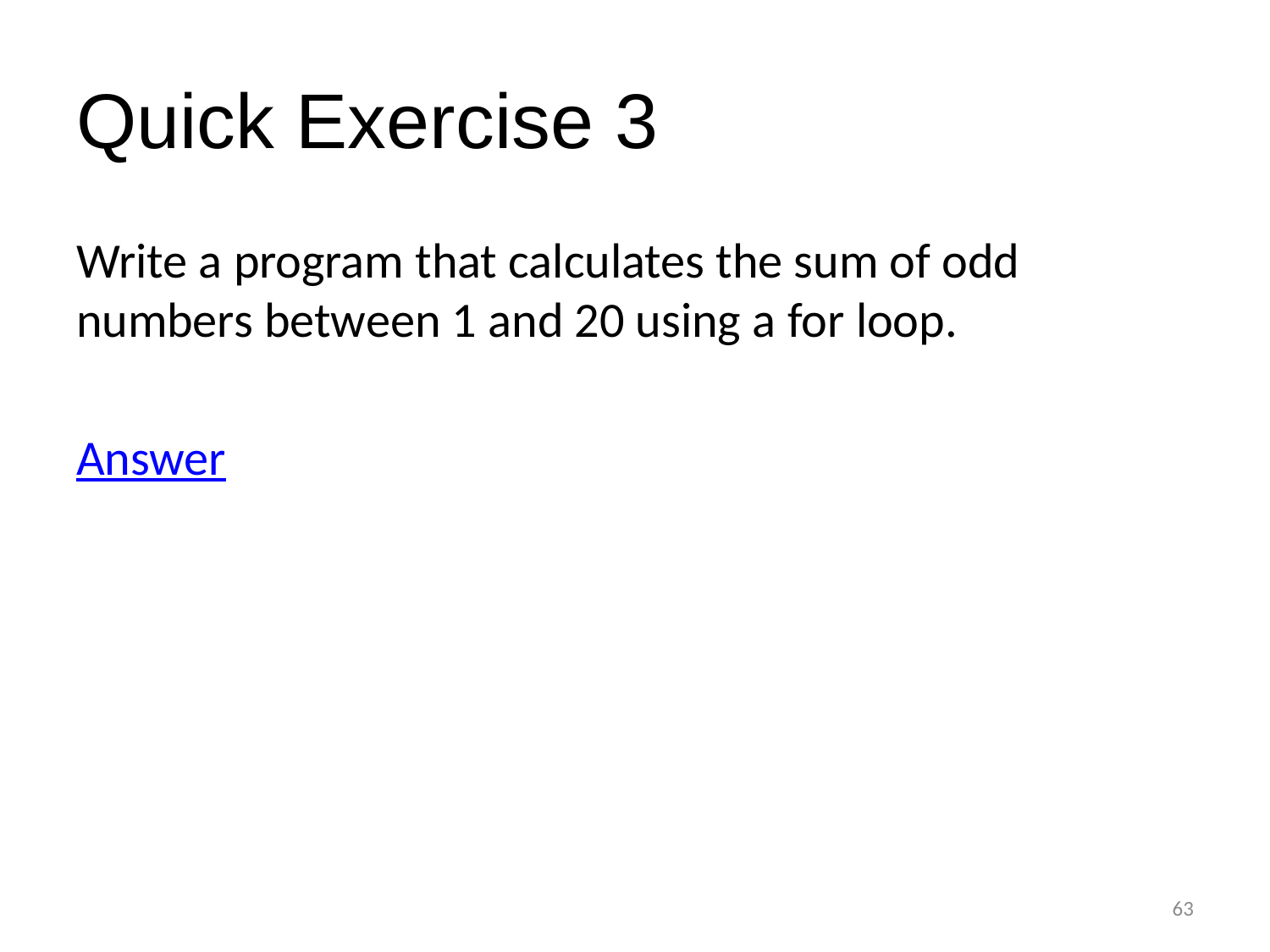

# Quick Exercise 3
Write a program that calculates the sum of odd numbers between 1 and 20 using a for loop.

Answer

63